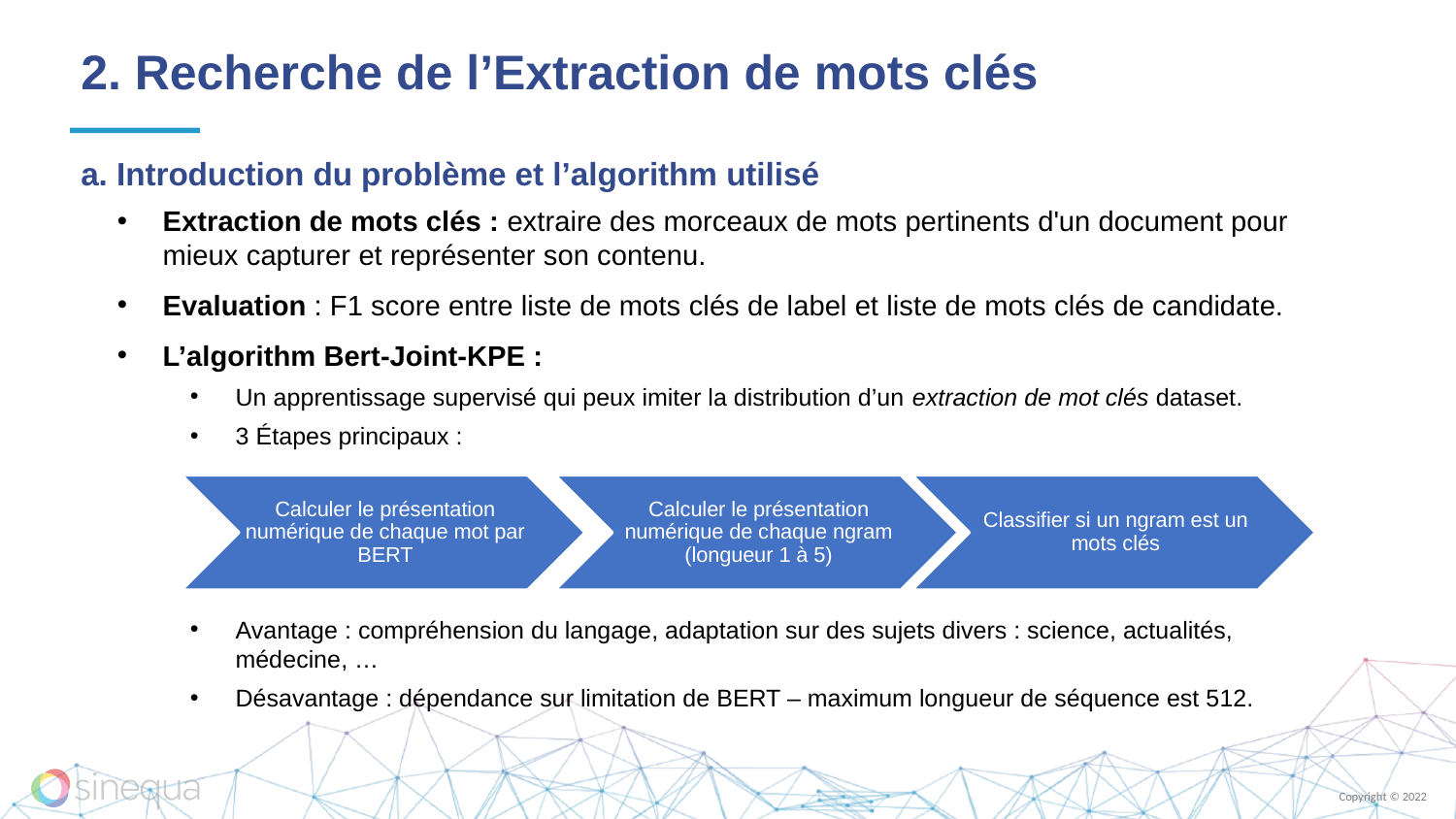

# 2. Recherche de l’Extraction de mots clés
a. Introduction du problème et l’algorithm utilisé
Extraction de mots clés : extraire des morceaux de mots pertinents d'un document pour mieux capturer et représenter son contenu.
Evaluation : F1 score entre liste de mots clés de label et liste de mots clés de candidate.
L’algorithm Bert-Joint-KPE :
Un apprentissage supervisé qui peux imiter la distribution d’un extraction de mot clés dataset.
3 Étapes principaux :

Avantage : compréhension du langage, adaptation sur des sujets divers : science, actualités, médecine, …
Désavantage : dépendance sur limitation de BERT – maximum longueur de séquence est 512.

Calculer le présentation numérique de chaque mot par BERT
Calculer le présentation numérique de chaque ngram (longueur 1 à 5)
Classifier si un ngram est un mots clés